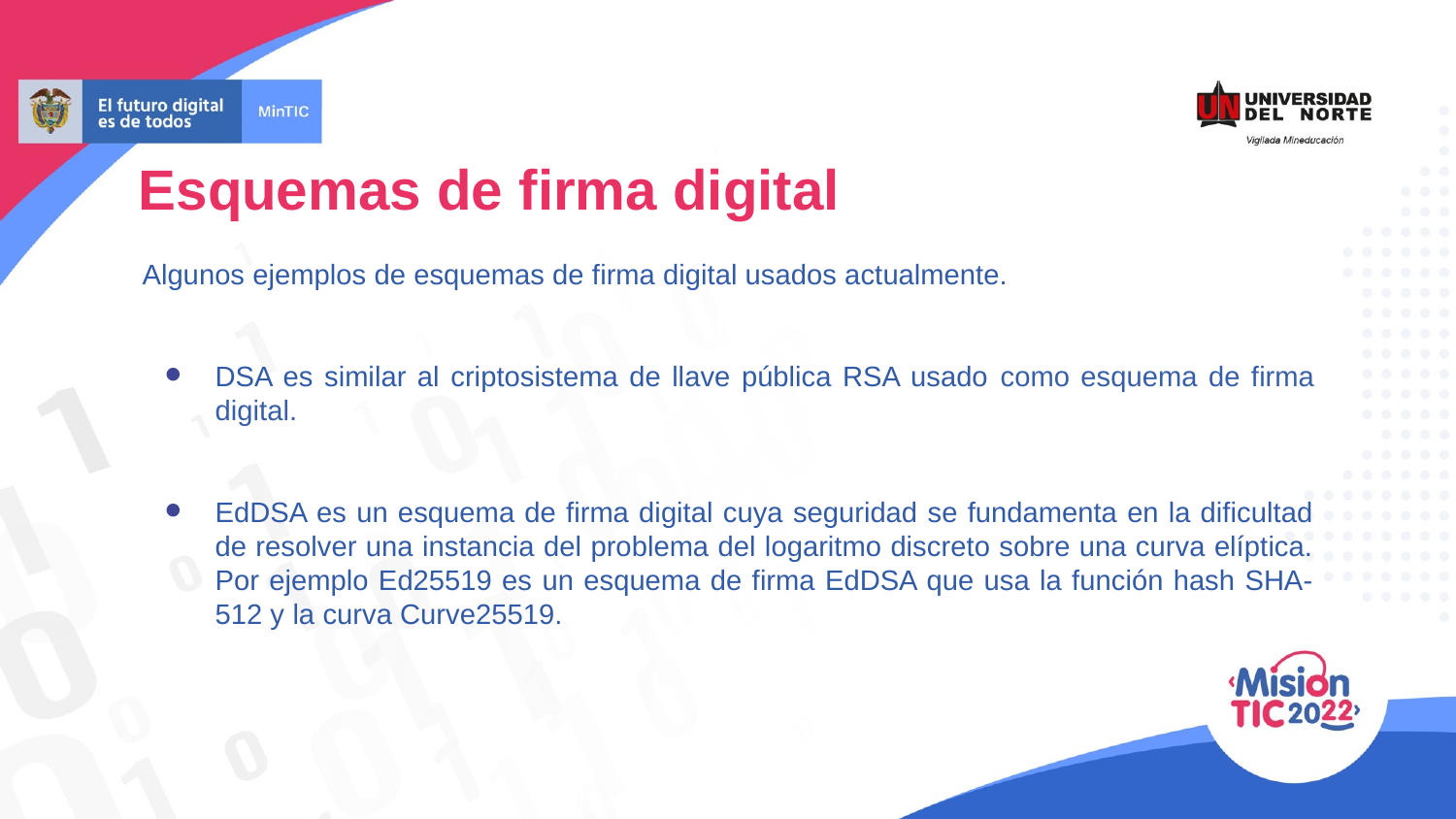

Esquemas de firma digital
Algunos ejemplos de esquemas de firma digital usados actualmente.

DSA es similar al criptosistema de llave pública RSA usado como esquema de firma digital.

EdDSA es un esquema de firma digital cuya seguridad se fundamenta en la dificultad de resolver una instancia del problema del logaritmo discreto sobre una curva elíptica. Por ejemplo Ed25519 es un esquema de firma EdDSA que usa la función hash SHA-512 y la curva Curve25519.